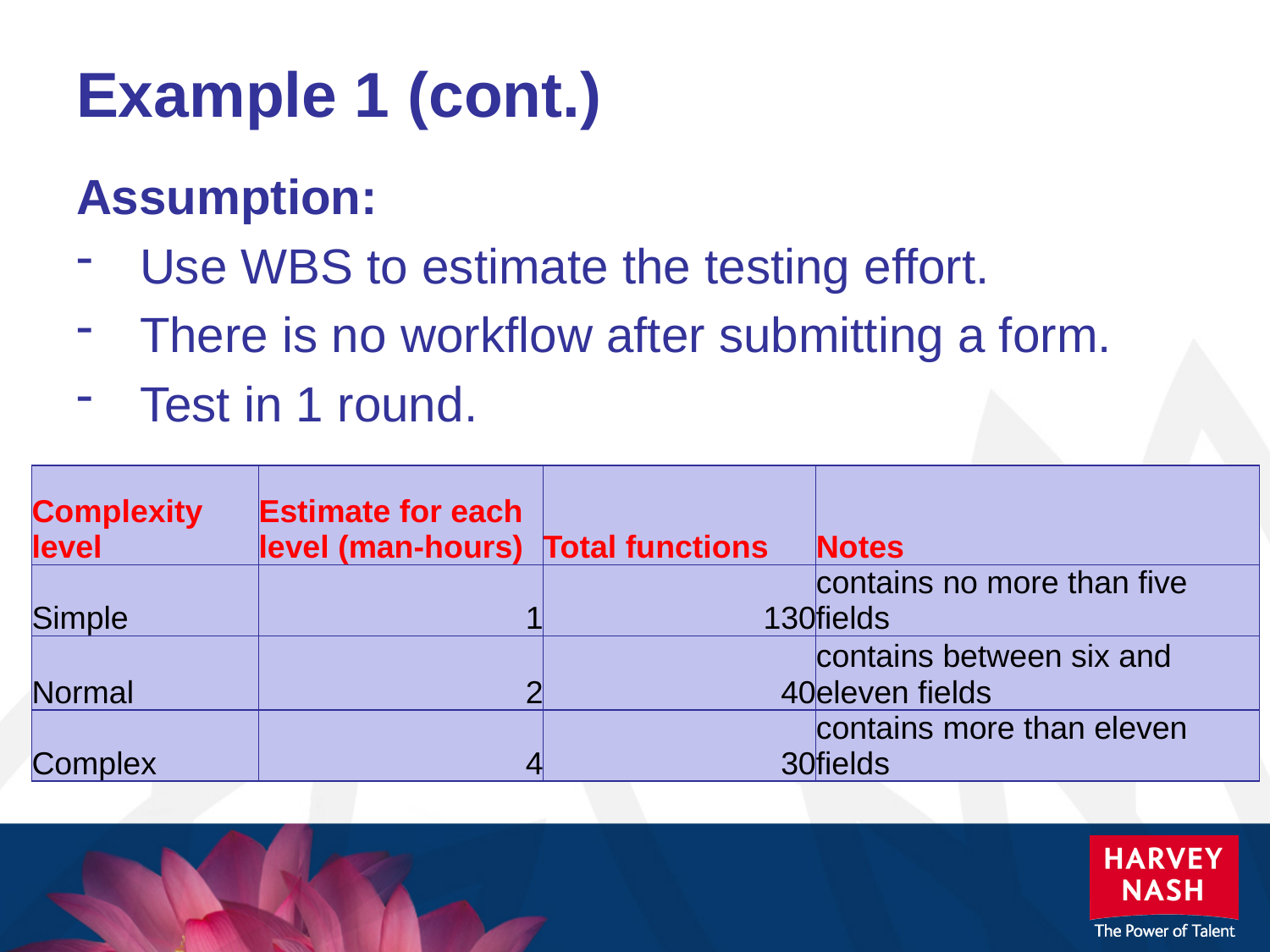

# Example 1 (cont.)
Assumption:
Use WBS to estimate the testing effort.
There is no workflow after submitting a form.
Test in 1 round.

| Complexity level | Estimate for each level (man-hours) | Total functions | Notes |
| --- | --- | --- | --- |
| Simple | 1 | 130 | contains no more than five fields |
| Normal | 2 | 40 | contains between six and eleven fields |
| Complex | 4 | 30 | contains more than eleven fields |